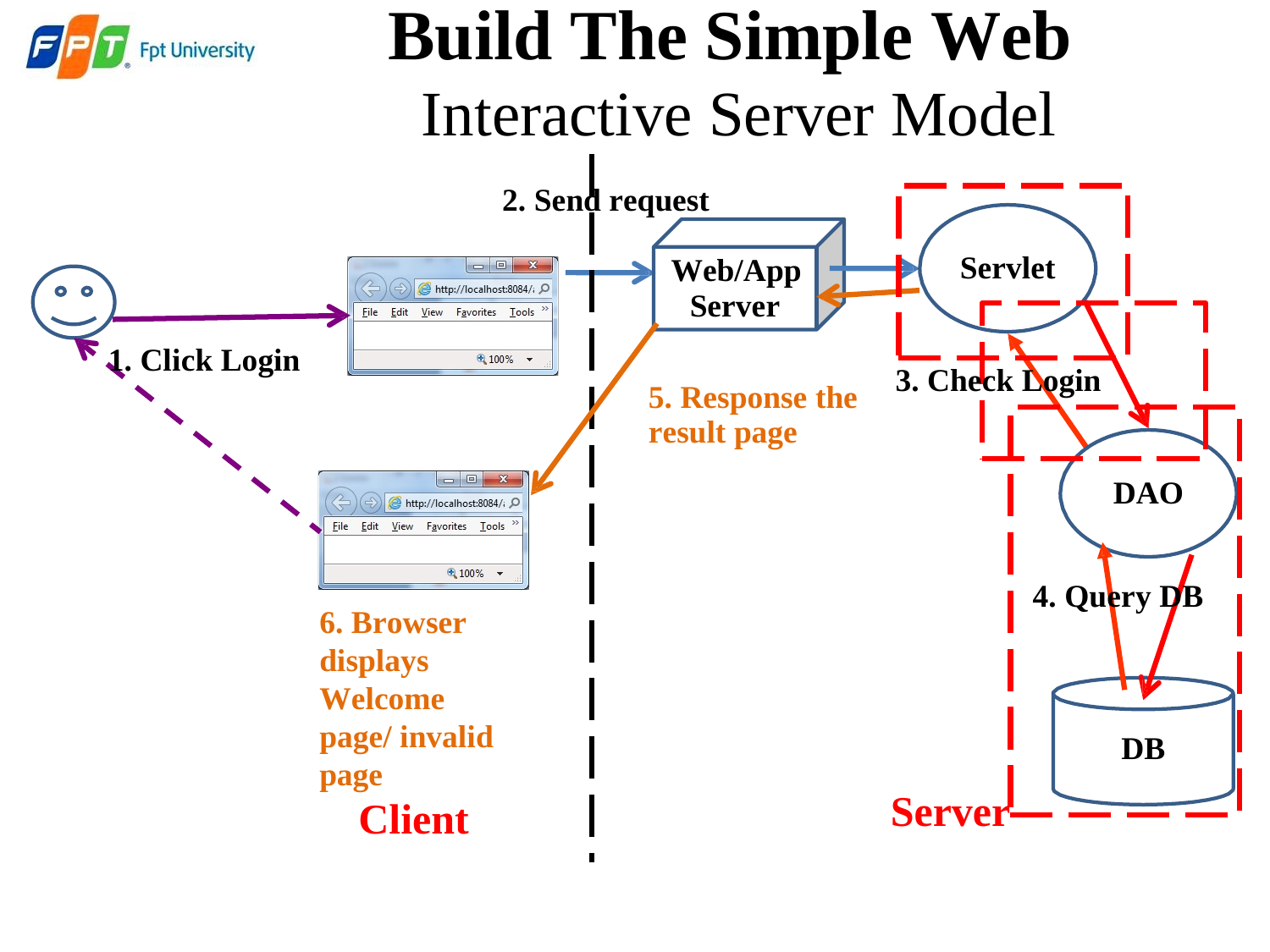

Build The Simple Web
Interactive Server
Model

2. Send request

Servlet

Web/App
Server

1. Click Login

3. Check Login
5. Response the
result page

DAO
4. Query DB
DB

6. Browser
displays Welcome page/ invalid page

Server
Client